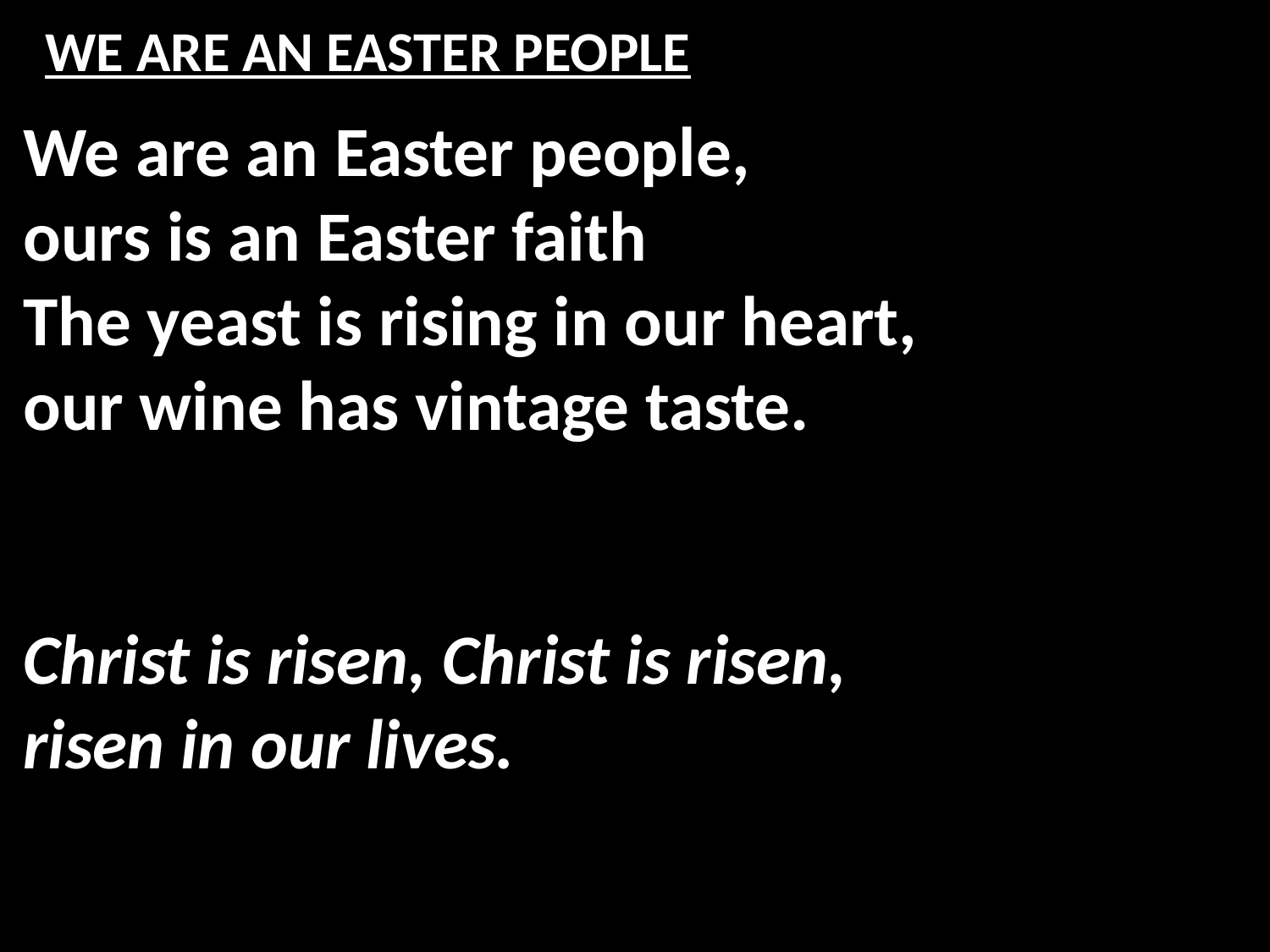

# WE ARE AN EASTER PEOPLE
We are an Easter people,
ours is an Easter faith
The yeast is rising in our heart,
our wine has vintage taste.

Christ is risen, Christ is risen,
risen in our lives.